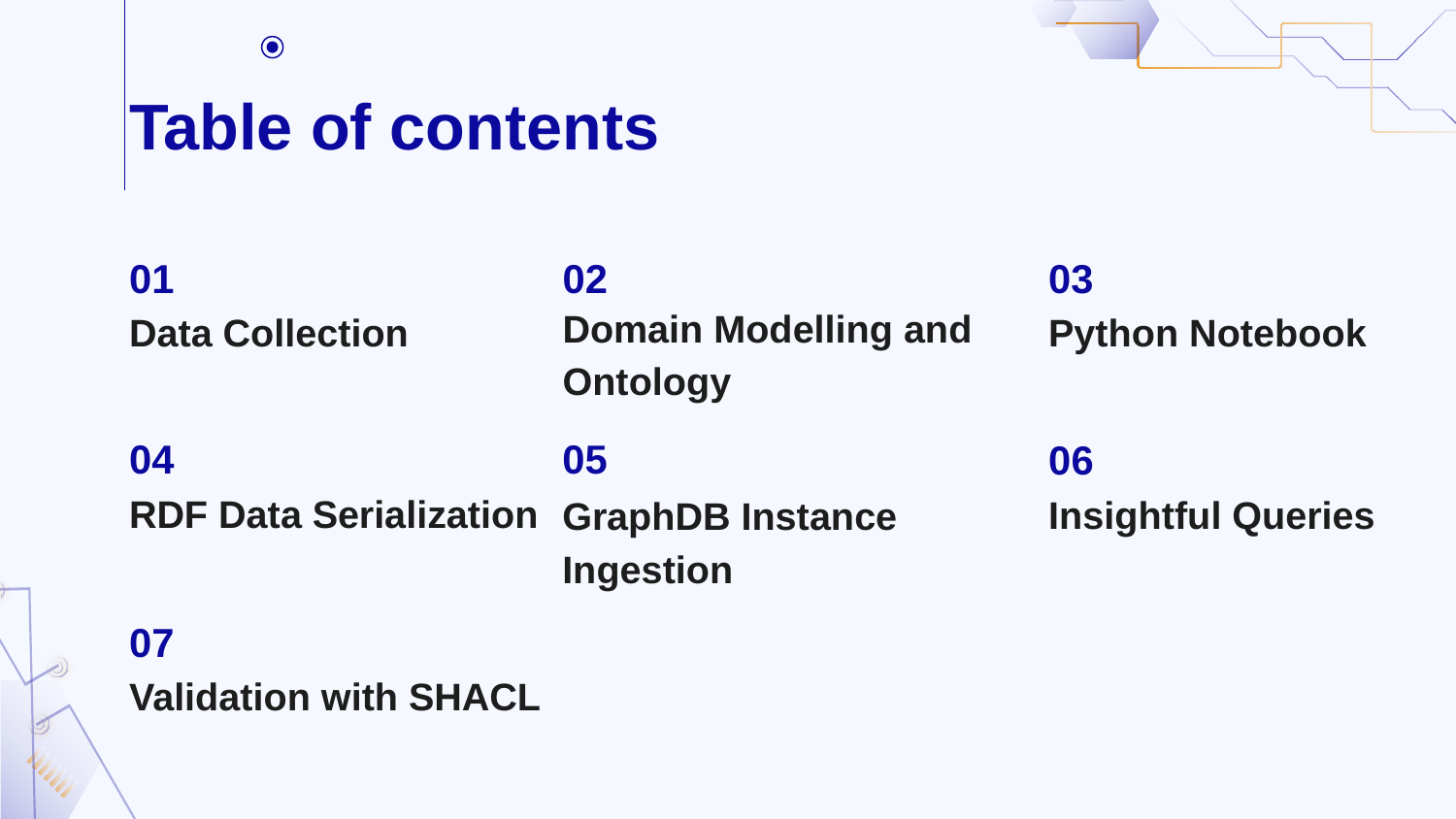

# Table of contents
01
02
03
Domain Modelling and Ontology
Data Collection
Python Notebook
04
05
06
GraphDB Instance Ingestion
RDF Data Serialization
Insightful Queries
07
Validation with SHACL